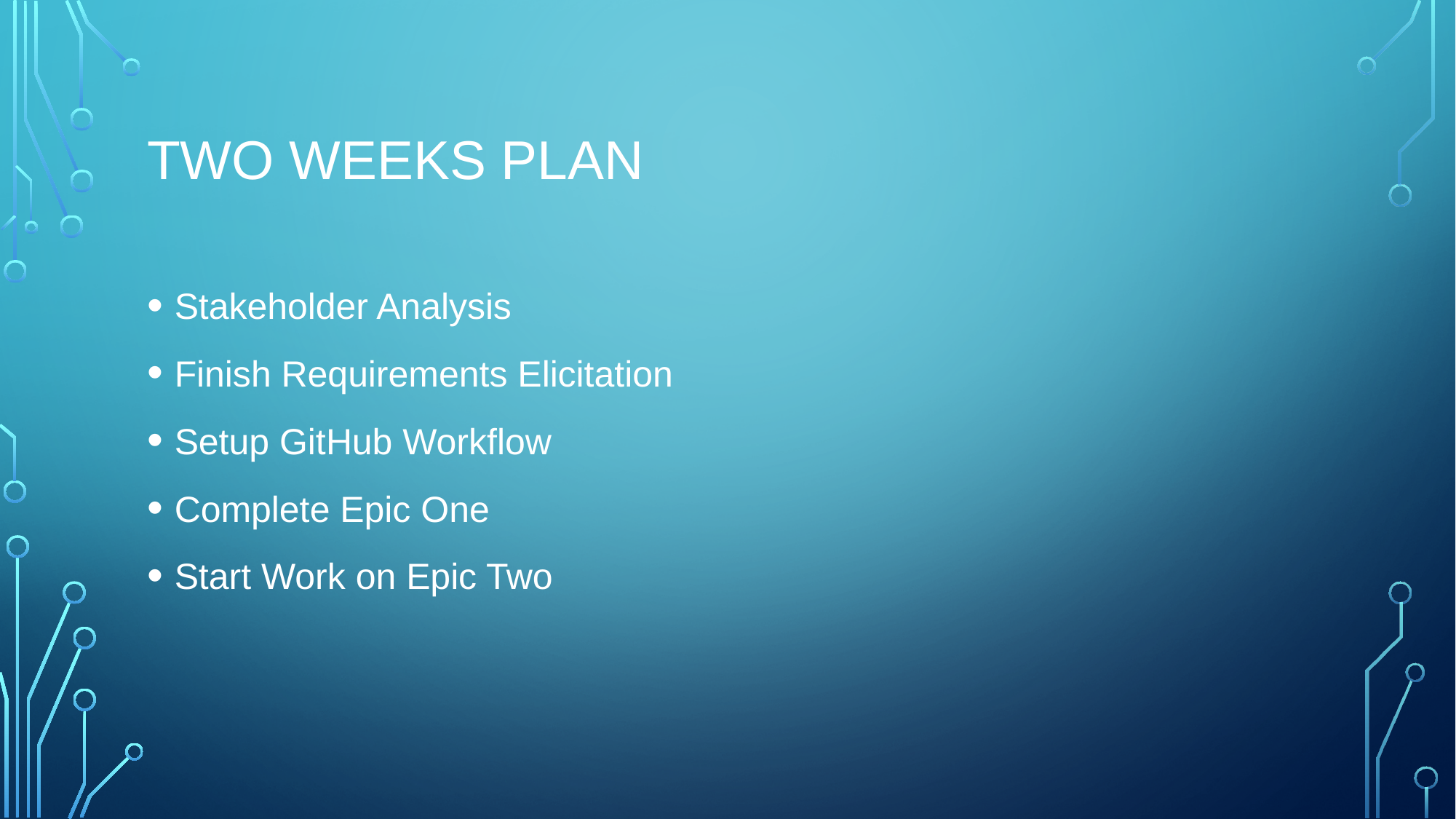

# two weeks plan
Stakeholder Analysis
Finish Requirements Elicitation
Setup GitHub Workflow
Complete Epic One
Start Work on Epic Two